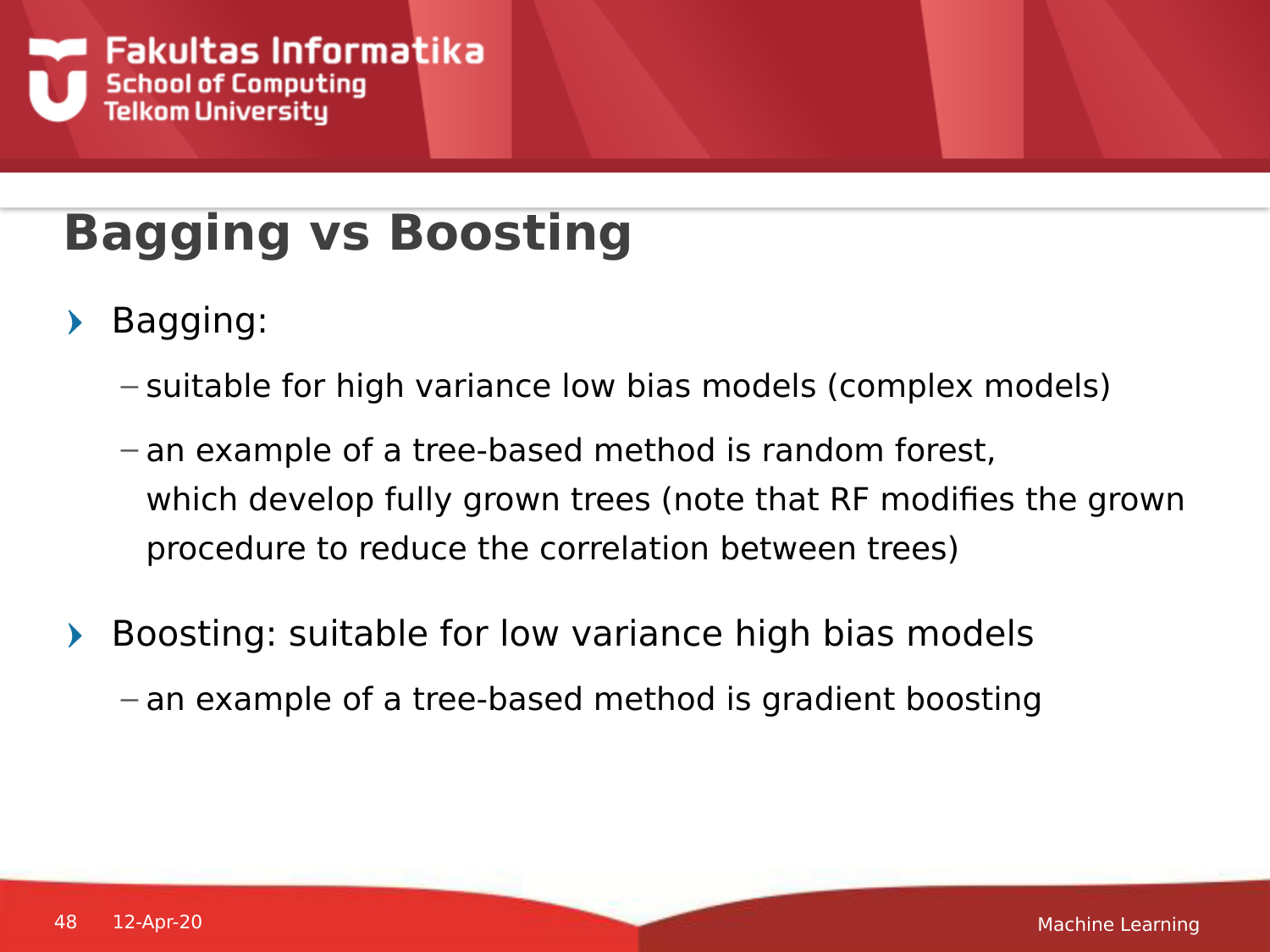

# Bagging vs Boosting
Bagging:
suitable for high variance low bias models (complex models)
an example of a tree-based method is random forest,
which develop fully grown trees (note that RF modifies the grown procedure to reduce the correlation between trees)
Boosting: suitable for low variance high bias models
an example of a tree-based method is gradient boosting

Machine Learning
48
12-Apr-20